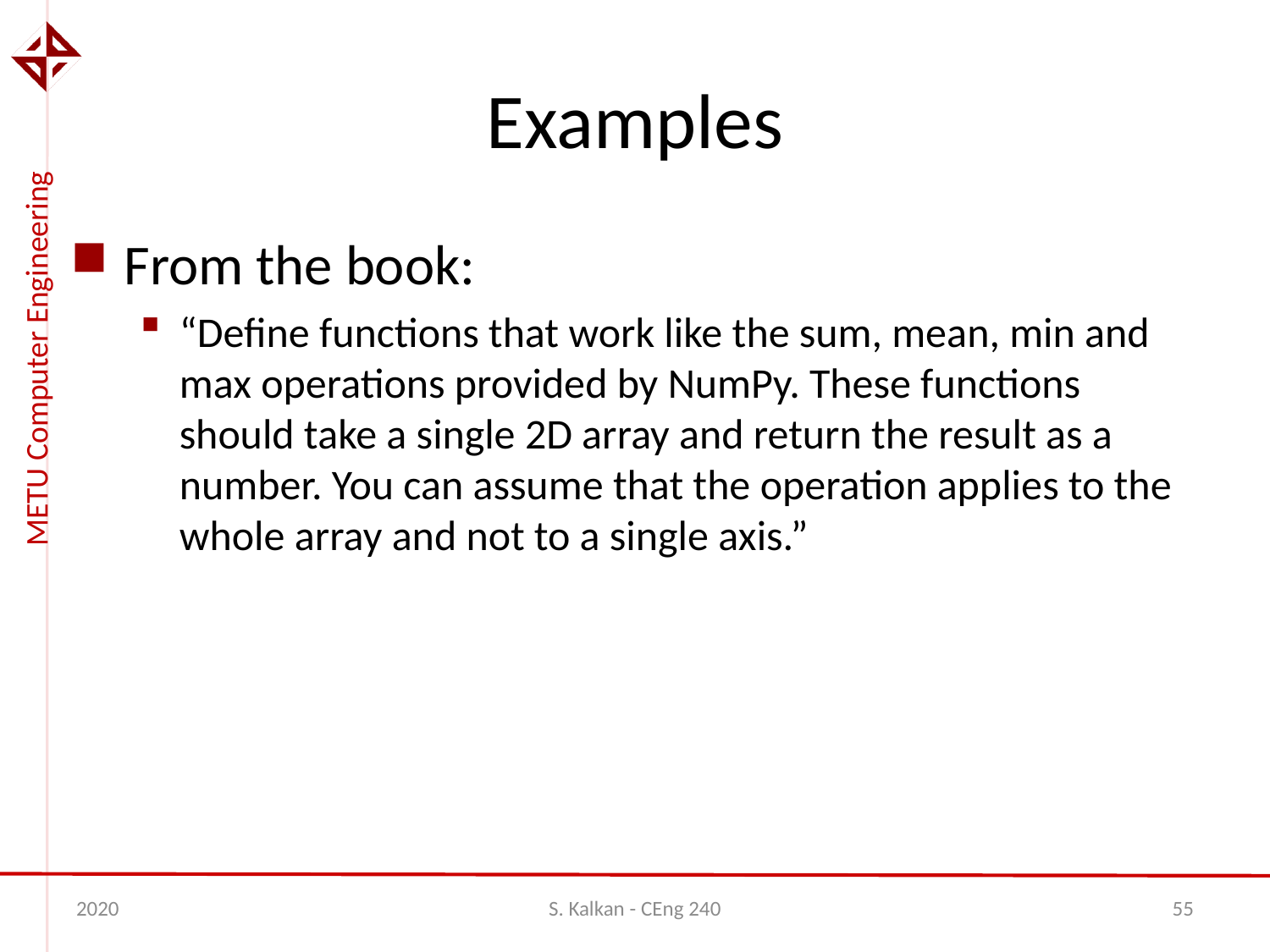

# Examples
From the book:
“Define functions that work like the sum, mean, min and max operations provided by NumPy. These functions should take a single 2D array and return the result as a number. You can assume that the operation applies to the whole array and not to a single axis.”
2020
S. Kalkan - CEng 240
55